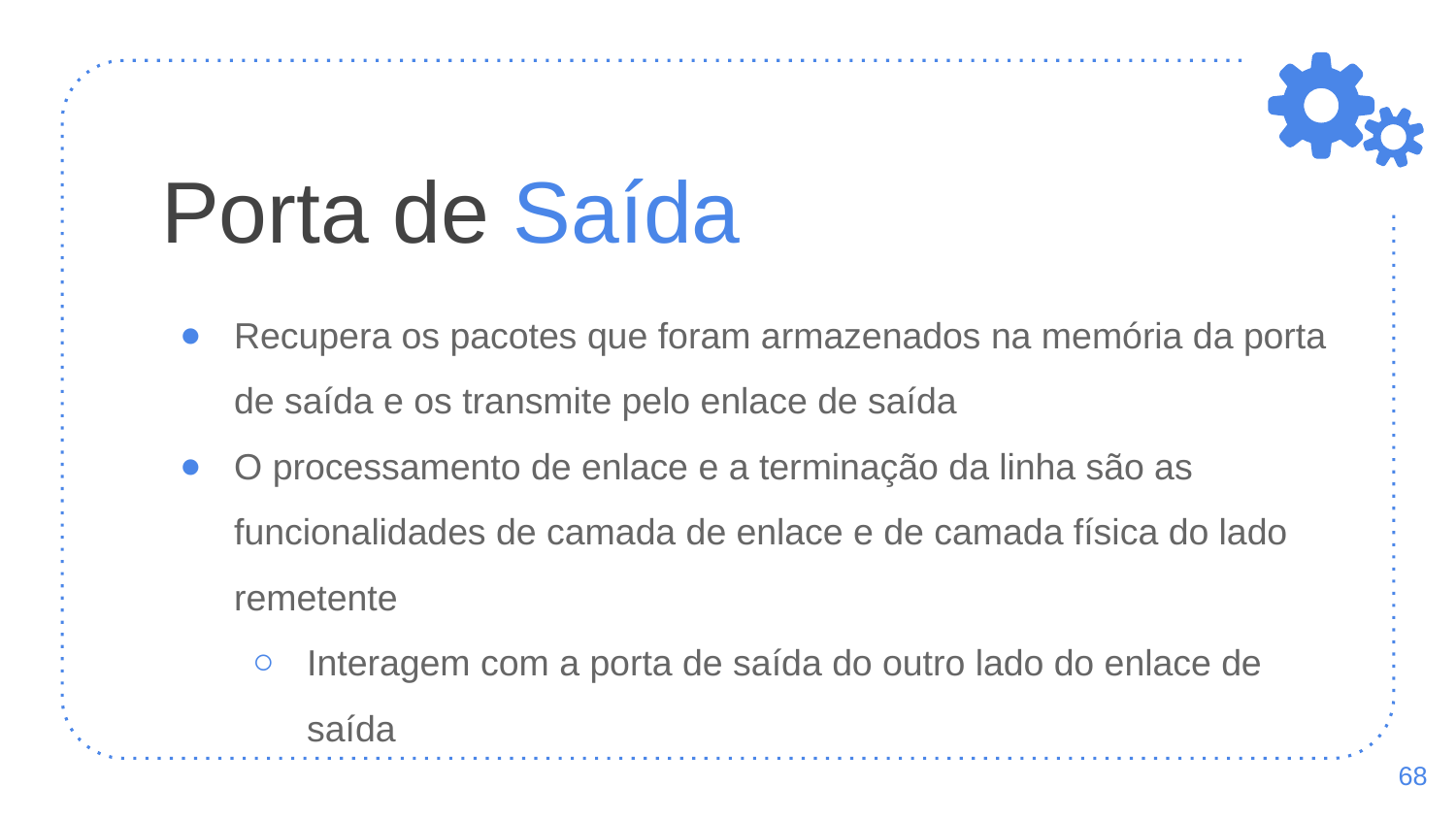

# Porta de Saída
Recupera os pacotes que foram armazenados na memória da porta de saída e os transmite pelo enlace de saída
O processamento de enlace e a terminação da linha são as funcionalidades de camada de enlace e de camada física do lado remetente
Interagem com a porta de saída do outro lado do enlace de saída
68